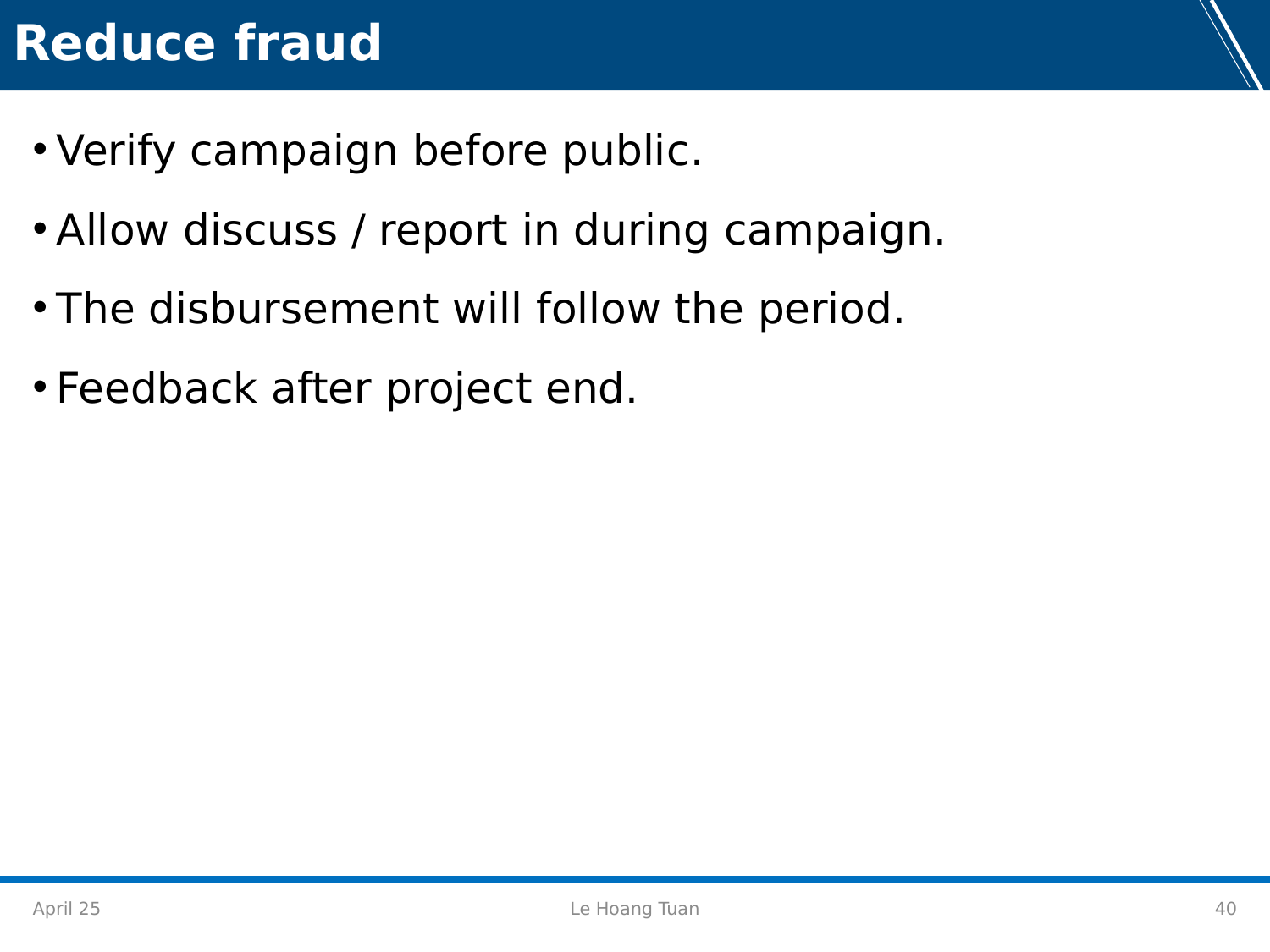

Reduce fraud
Verify campaign before public.
Allow discuss / report in during campaign.
The disbursement will follow the period.
Feedback after project end.

April 25
Le Hoang Tuan
40